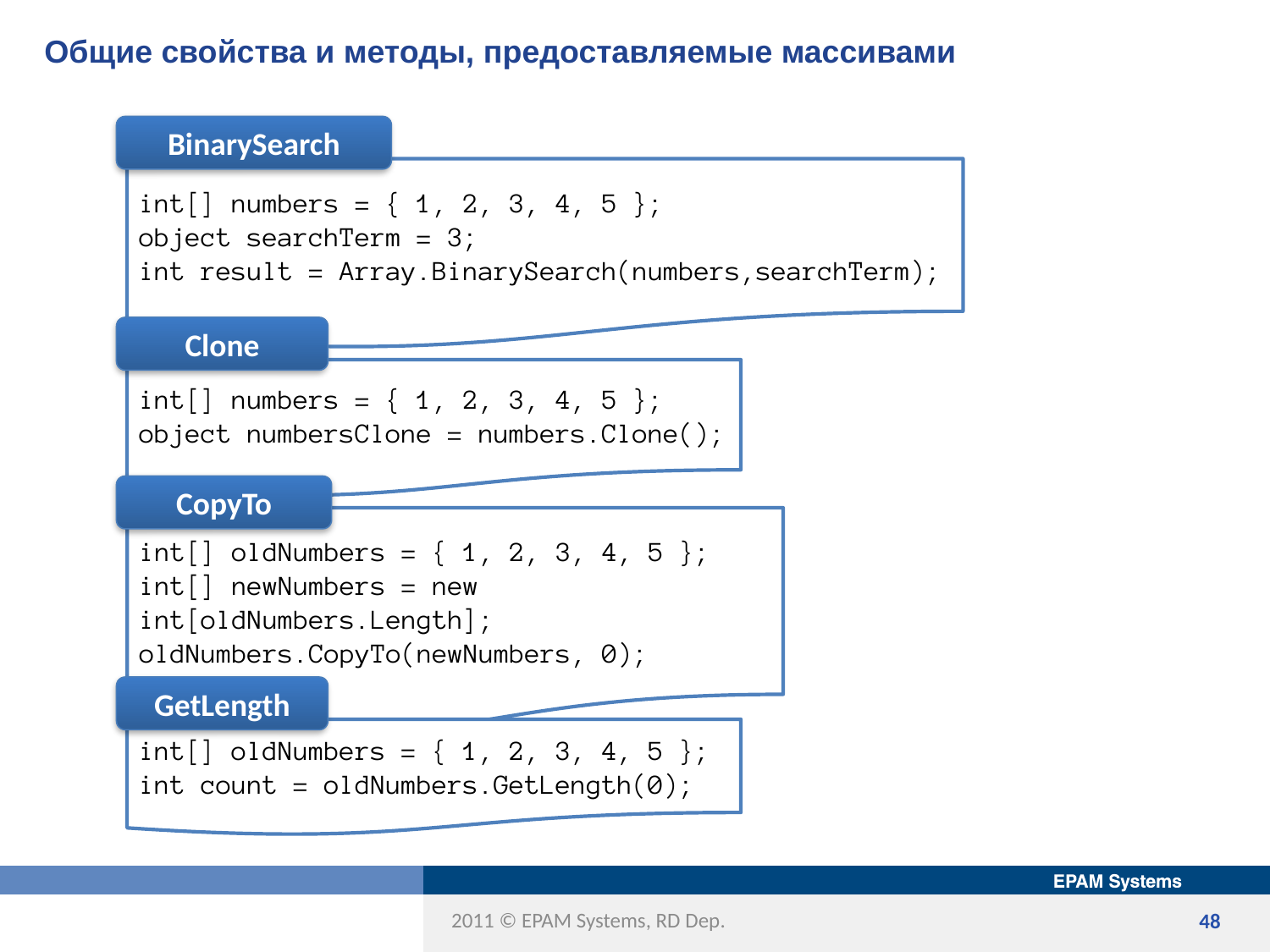

# Общие свойства и методы, предоставляемые массивами

BinarySearch
int[] numbers = { 1, 2, 3, 4, 5 };
object searchTerm = 3;
int result = Array.BinarySearch(numbers,searchTerm);
Clone
int[] numbers = { 1, 2, 3, 4, 5 };
object numbersClone = numbers.Clone();
CopyTo
int[] oldNumbers = { 1, 2, 3, 4, 5 };
int[] newNumbers = new int[oldNumbers.Length];
oldNumbers.CopyTo(newNumbers, 0);
GetLength
int[] oldNumbers = { 1, 2, 3, 4, 5 };
int count = oldNumbers.GetLength(0);